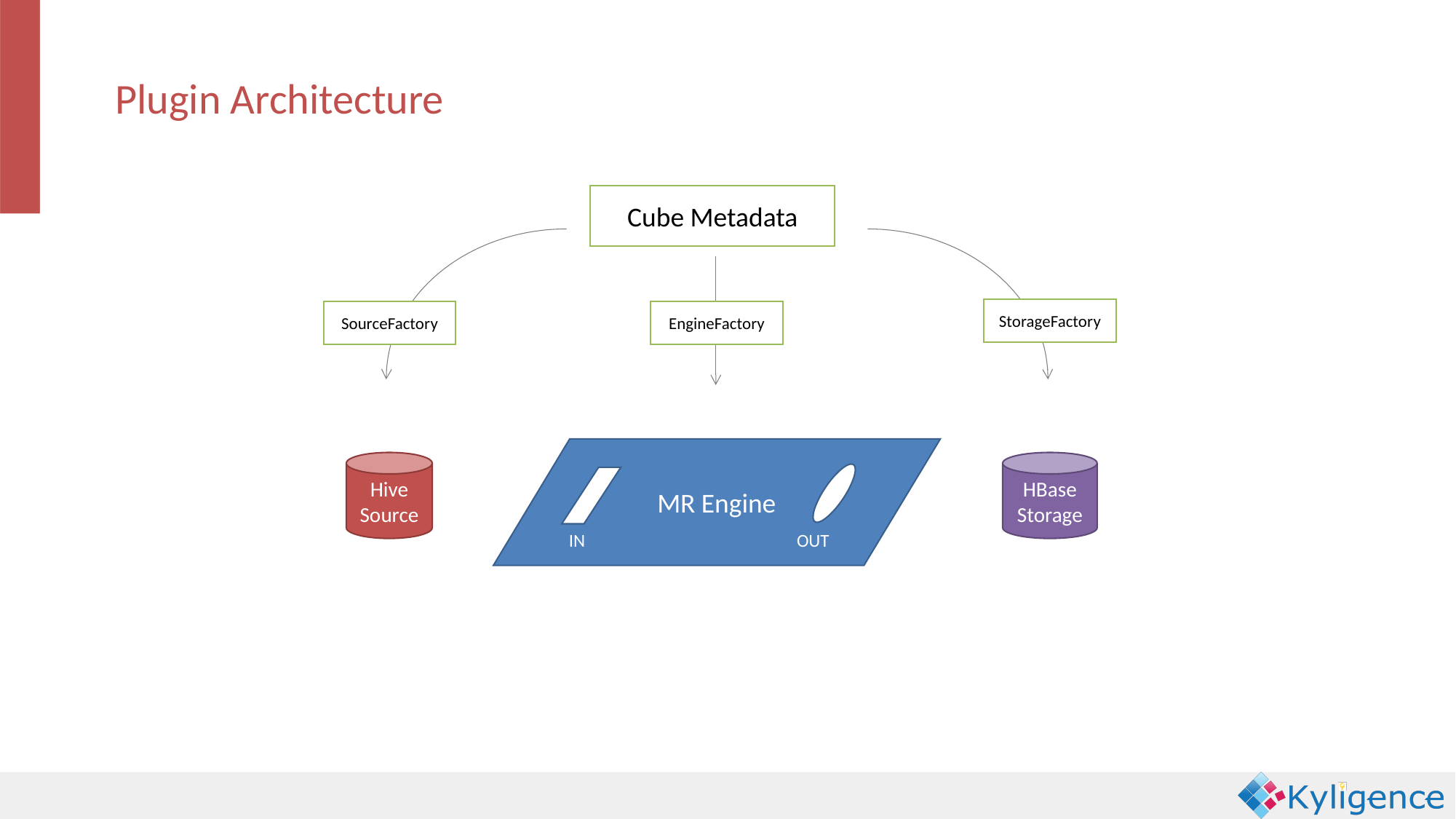

Plugin Architecture
Cube Metadata

StorageFactory
SourceFactory
EngineFactory
MR Engine
Hive Source
HBase Storage

IN
OUT